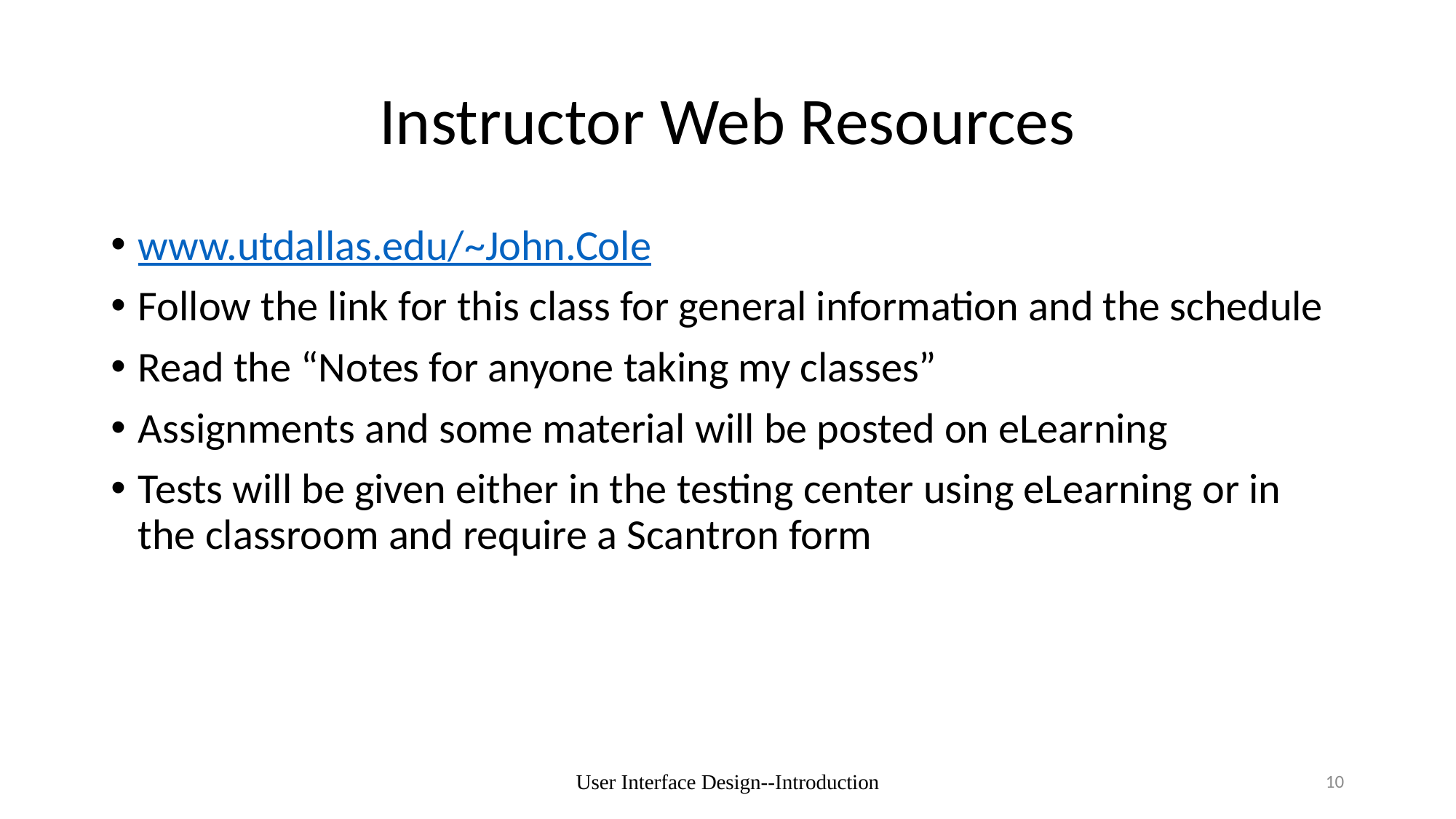

# Instructor Web Resources
www.utdallas.edu/~John.Cole
Follow the link for this class for general information and the schedule
Read the “Notes for anyone taking my classes”
Assignments and some material will be posted on eLearning
Tests will be given either in the testing center using eLearning or in the classroom and require a Scantron form

User Interface Design--Introduction
10